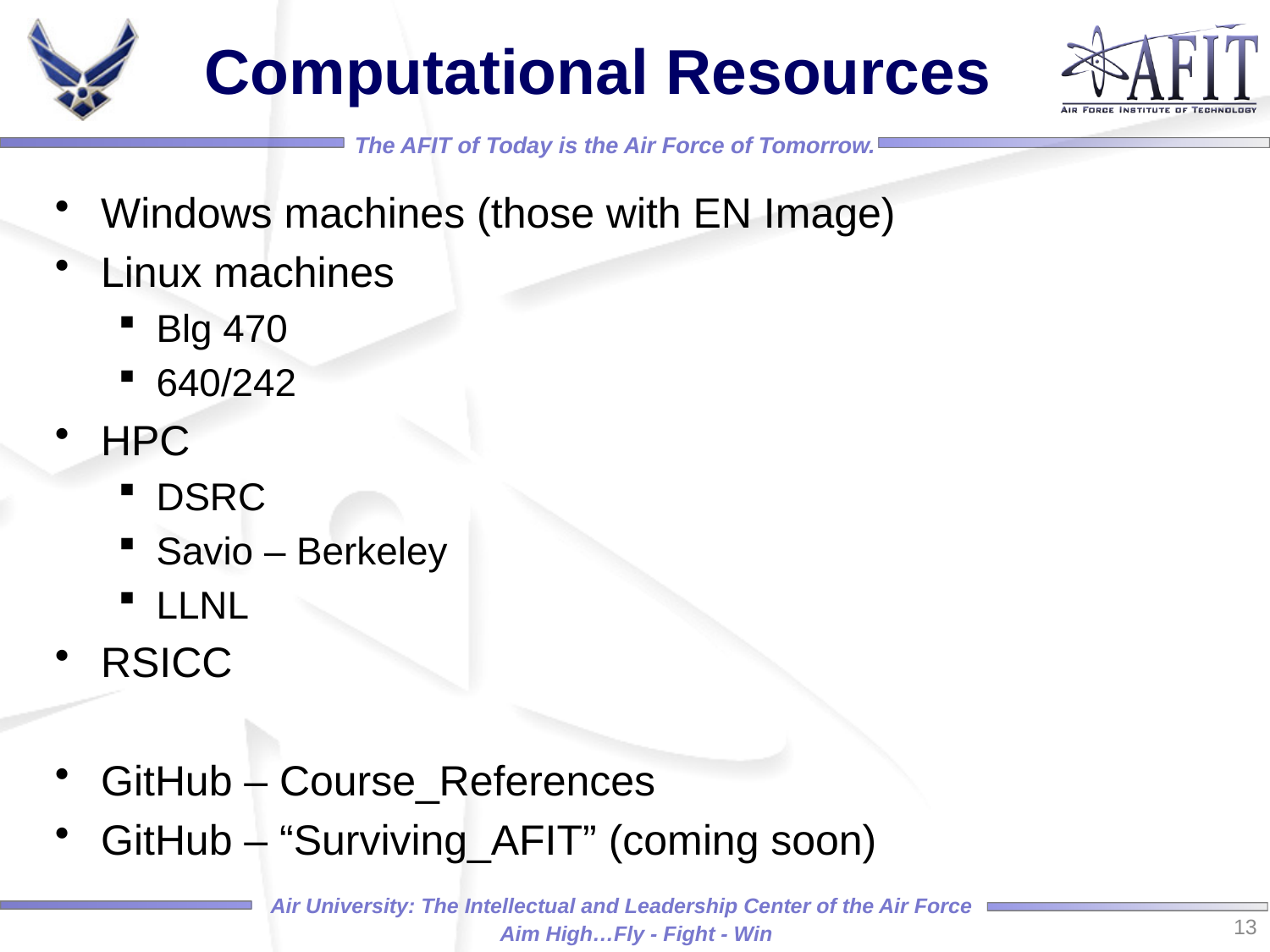

# Computational Resources
Windows machines (those with EN Image)
Linux machines
Blg 470
640/242
HPC
DSRC
Savio – Berkeley
LLNL
RSICC

GitHub – Course_References
GitHub – “Surviving_AFIT” (coming soon)

13